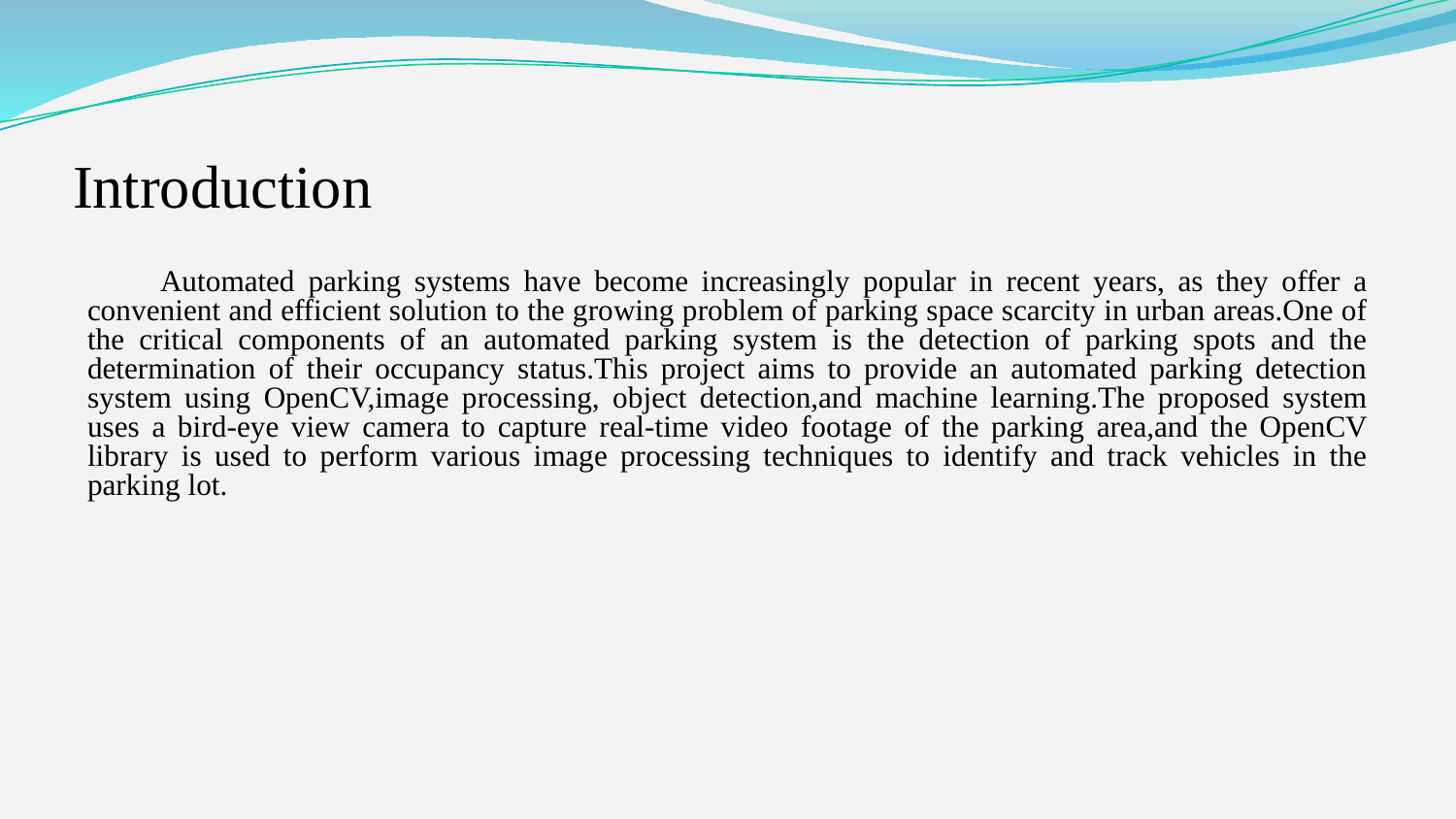

# Introduction
Automated parking systems have become increasingly popular in recent years, as they offer a convenient and efficient solution to the growing problem of parking space scarcity in urban areas.One of the critical components of an automated parking system is the detection of parking spots and the determination of their occupancy status.This project aims to provide an automated parking detection system using OpenCV,image processing, object detection,and machine learning.The proposed system uses a bird-eye view camera to capture real-time video footage of the parking area,and the OpenCV library is used to perform various image processing techniques to identify and track vehicles in the parking lot.